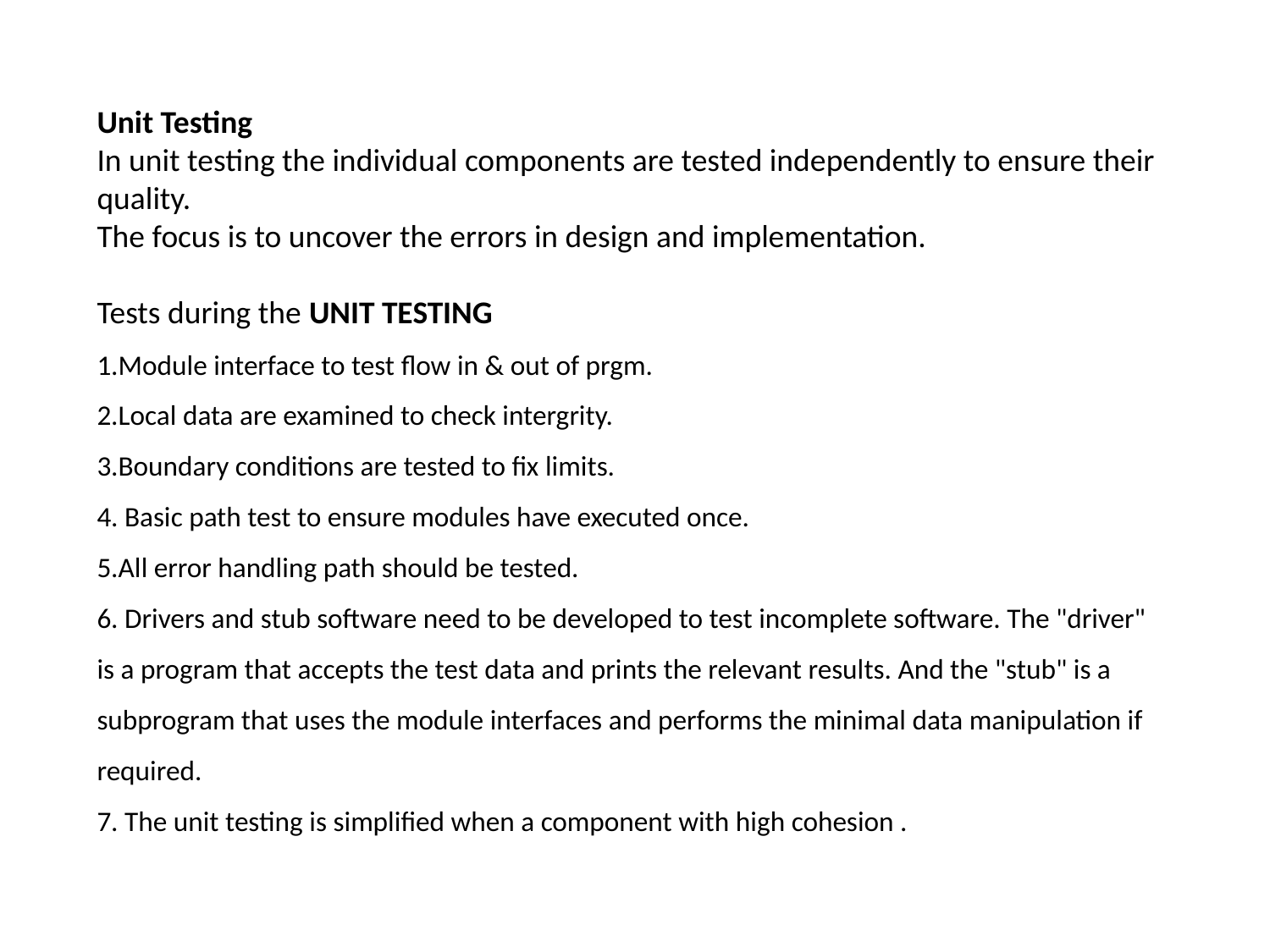

Unit Testing
In unit testing the individual components are tested independently to ensure their quality.
The focus is to uncover the errors in design and implementation.

Tests during the UNIT TESTING
1.Module interface to test flow in & out of prgm.
2.Local data are examined to check intergrity.
3.Boundary conditions are tested to fix limits.
4. Basic path test to ensure modules have executed once.
5.All error handling path should be tested.
6. Drivers and stub software need to be developed to test incomplete software. The "driver" is a program that accepts the test data and prints the relevant results. And the "stub" is a subprogram that uses the module interfaces and performs the minimal data manipulation if required.
7. The unit testing is simplified when a component with high cohesion .